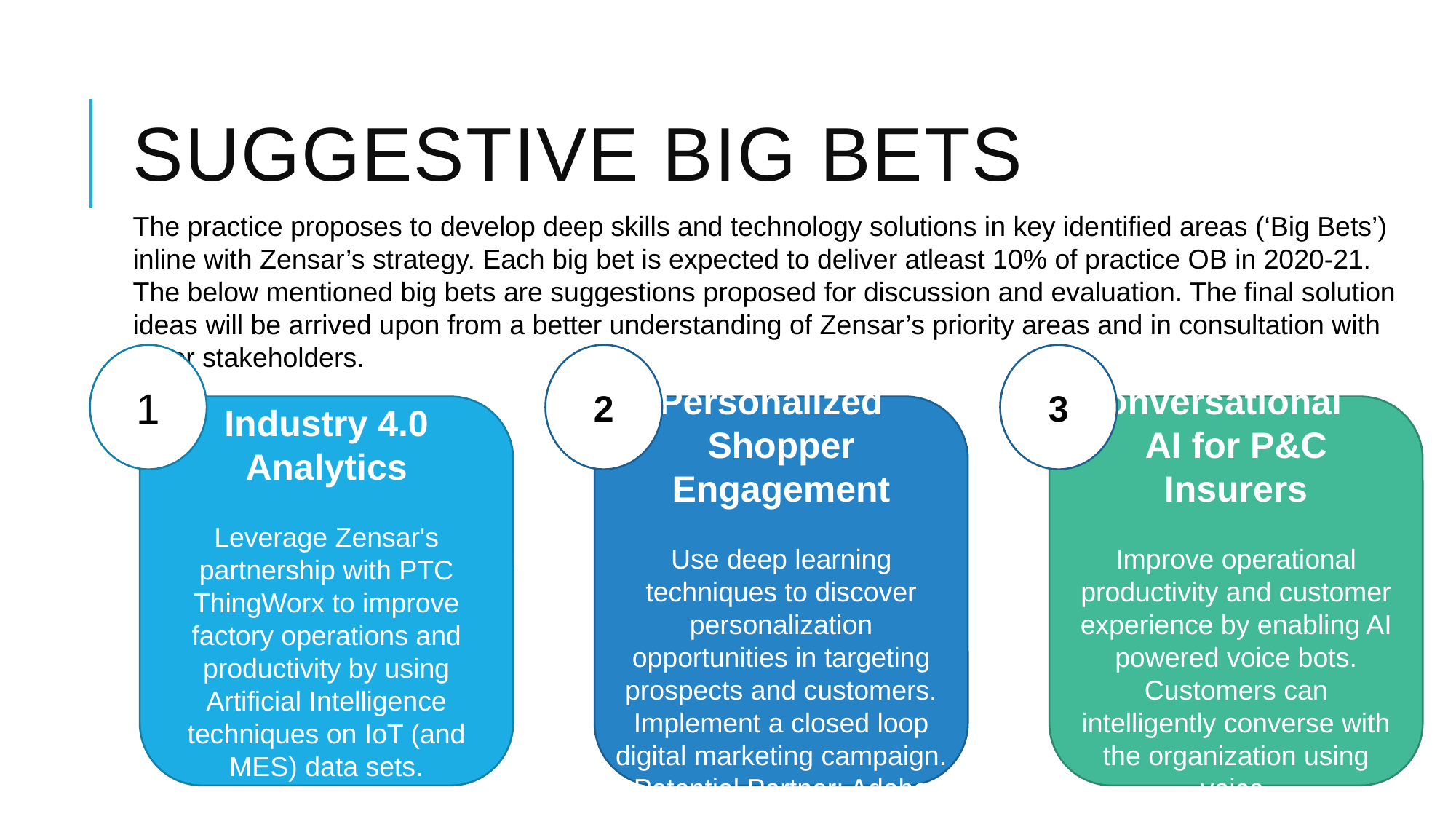

# Suggestive BIG BETS
The practice proposes to develop deep skills and technology solutions in key identified areas (‘Big Bets’) inline with Zensar’s strategy. Each big bet is expected to deliver atleast 10% of practice OB in 2020-21.
The below mentioned big bets are suggestions proposed for discussion and evaluation. The final solution ideas will be arrived upon from a better understanding of Zensar’s priority areas and in consultation with other stakeholders.
2
3
1
Industry 4.0 Analytics

Leverage Zensar's partnership with PTC ThingWorx to improve factory operations and productivity by using Artificial Intelligence techniques on IoT (and MES) data sets.
Personalized   Shopper Engagement

Use deep learning techniques to discover personalization opportunities in targeting prospects and customers. Implement a closed loop digital marketing campaign.
Potential Partner: Adobe
Conversational      AI for P&C Insurers

Improve operational productivity and customer experience by enabling AI powered voice bots. Customers can intelligently converse with the organization using voice.